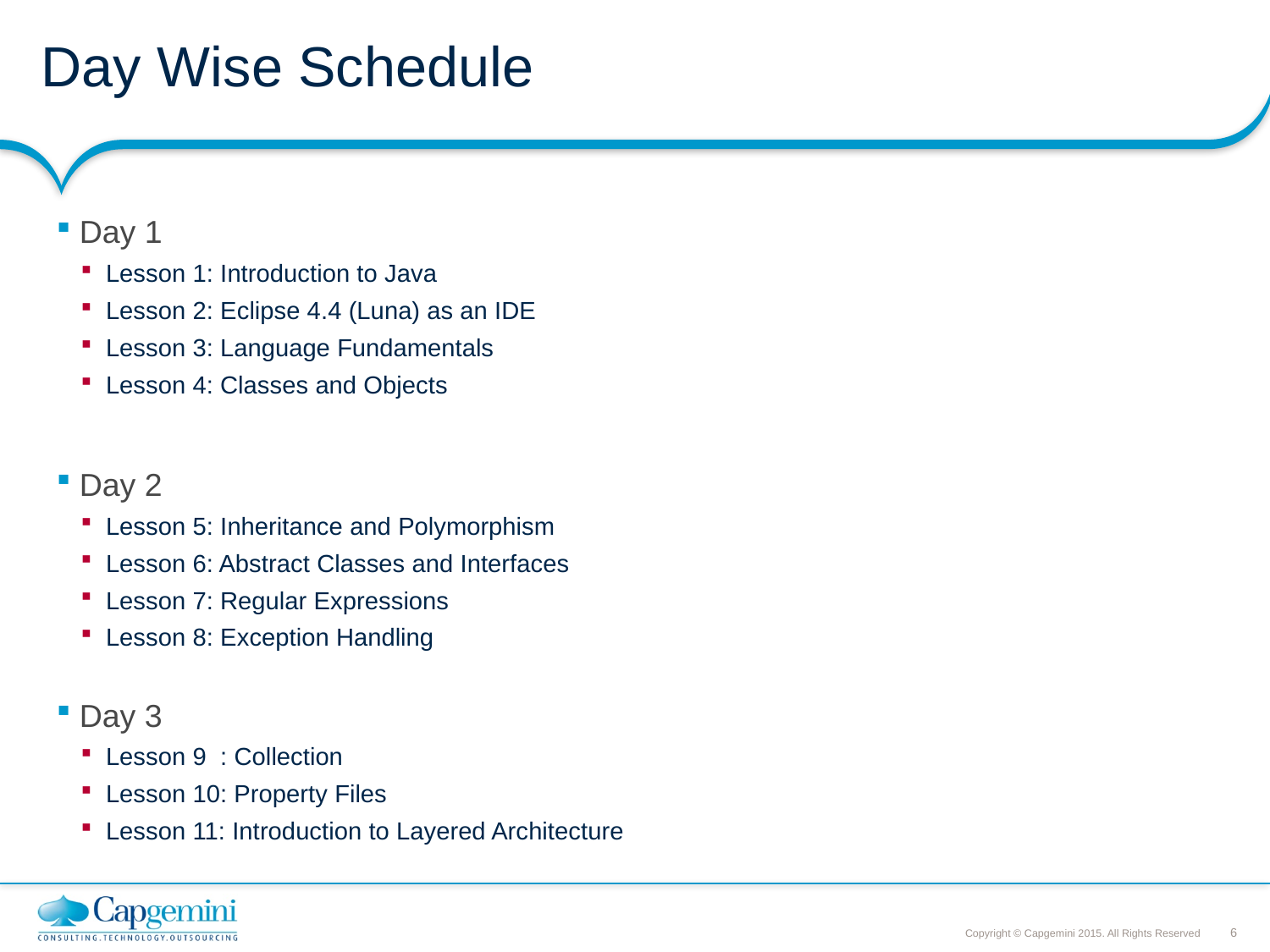

# Day Wise Schedule
Day 1
Lesson 1: Introduction to Java
Lesson 2: Eclipse 4.4 (Luna) as an IDE
Lesson 3: Language Fundamentals
Lesson 4: Classes and Objects

Day 2
Lesson 5: Inheritance and Polymorphism
Lesson 6: Abstract Classes and Interfaces
Lesson 7: Regular Expressions
Lesson 8: Exception Handling

Day 3
Lesson 9  : Collection
Lesson 10: Property Files
Lesson 11: Introduction to Layered Architecture